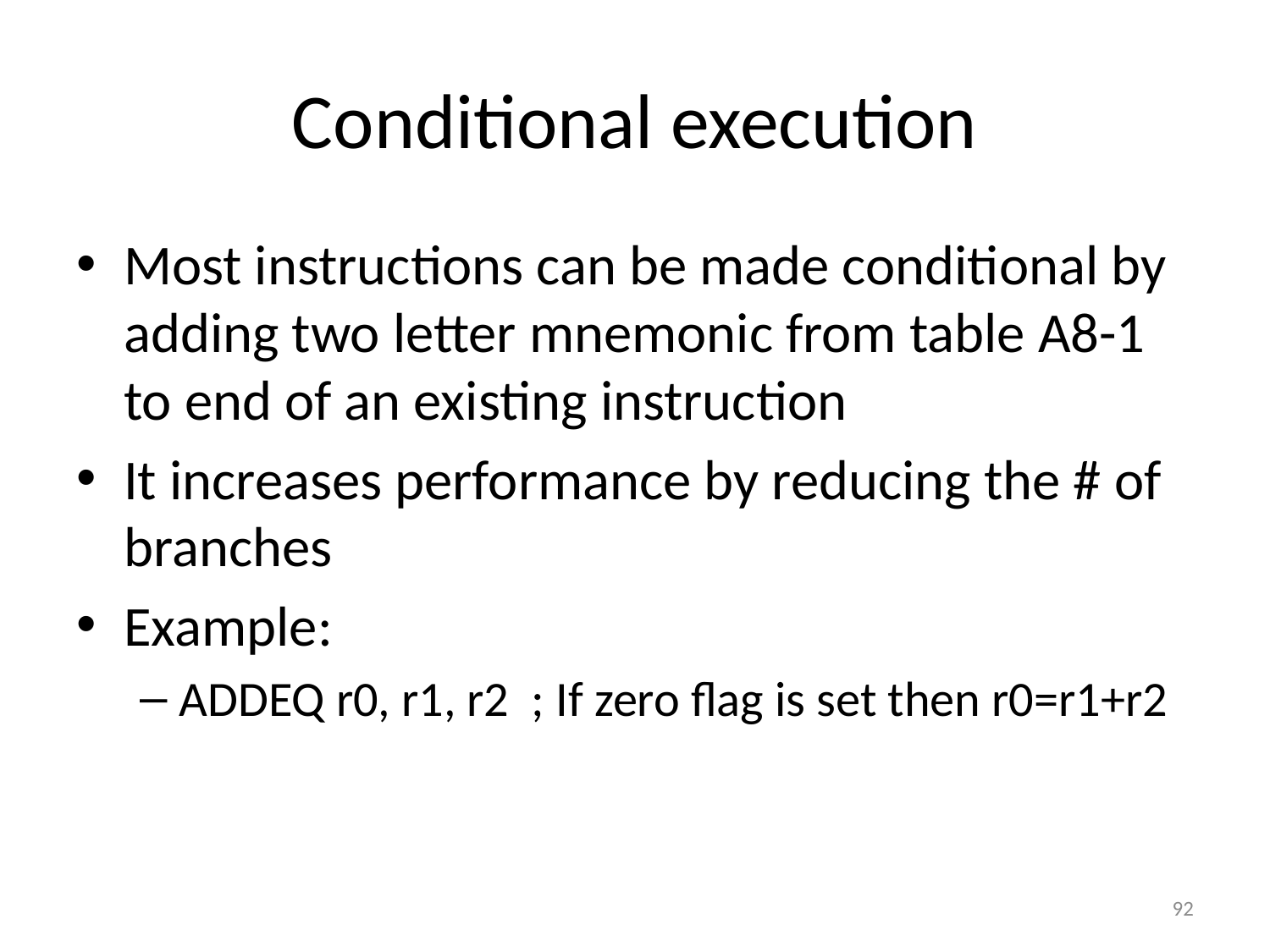

# Conditional execution
Most instructions can be made conditional by adding two letter mnemonic from table A8-1 to end of an existing instruction
It increases performance by reducing the # of branches
Example:
ADDEQ r0, r1, r2  ; If zero flag is set then r0=r1+r2

92